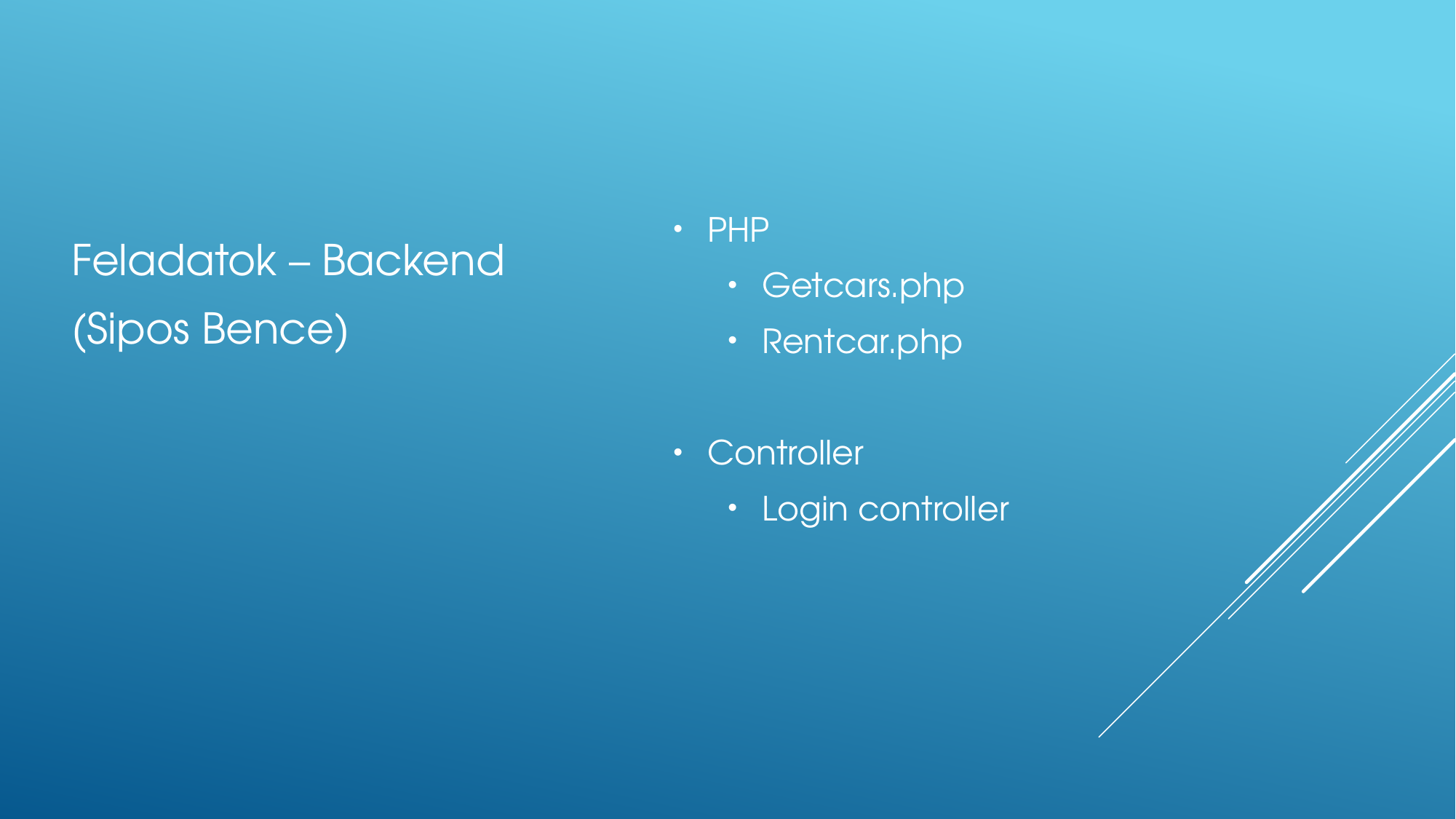

Feladatok – Backend
(Sipos Bence)

PHP
Getcars.php
Rentcar.php

Controller
Login controller